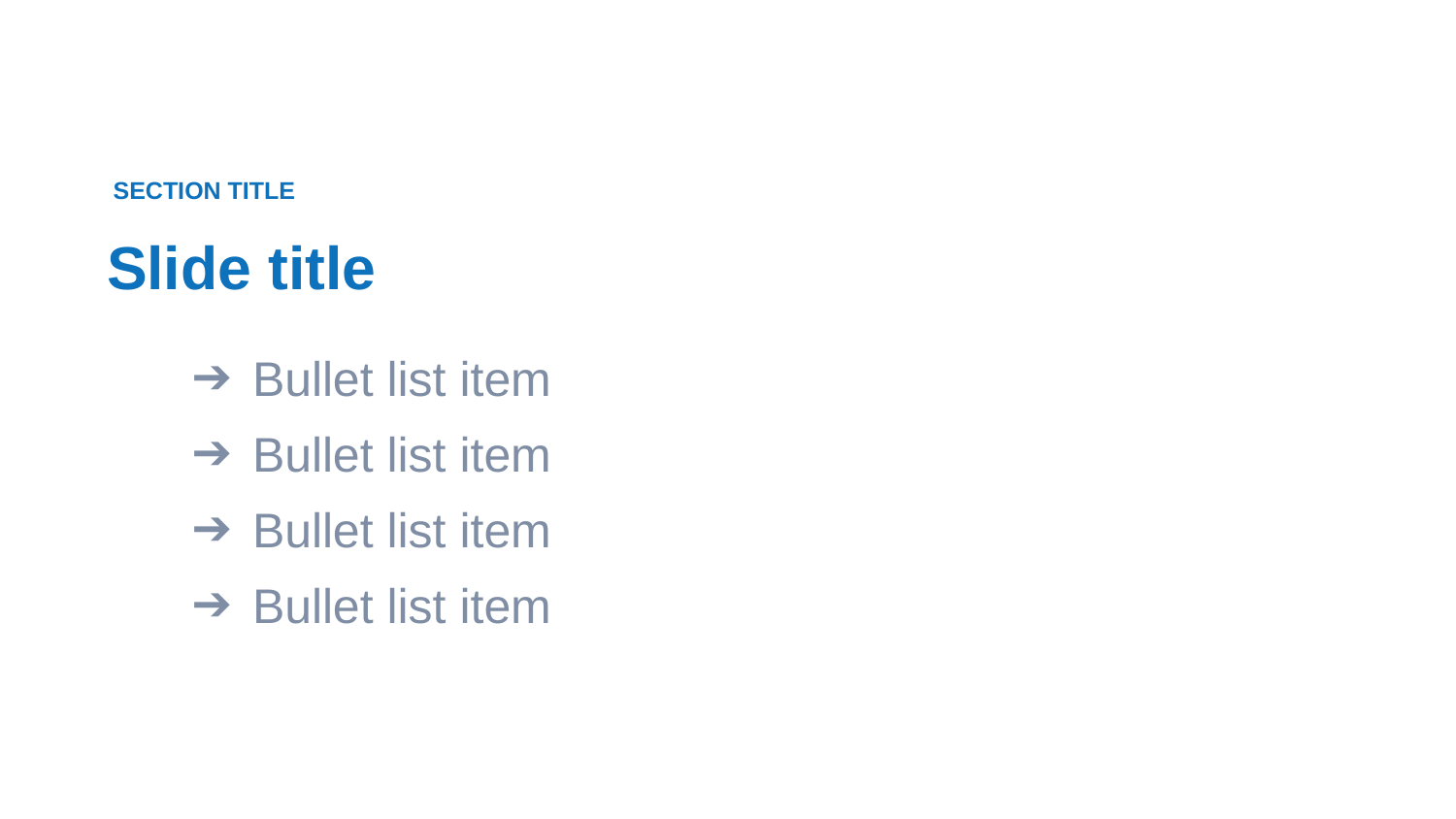

SECTION TITLE
Slide title
Bullet list item
Bullet list item
Bullet list item
Bullet list item